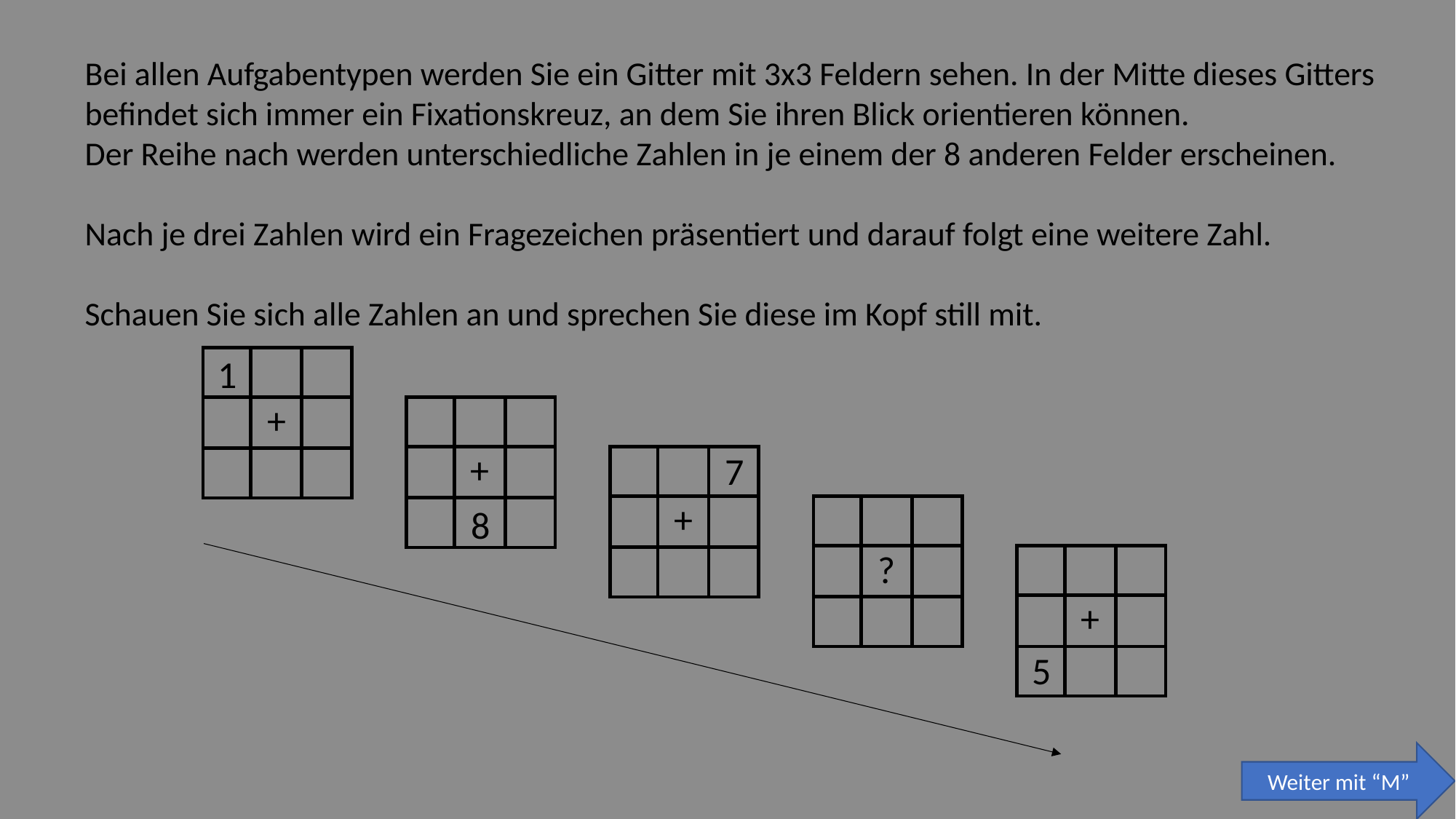

Bei allen Aufgabentypen werden Sie ein Gitter mit 3x3 Feldern sehen. In der Mitte dieses Gitters befindet sich immer ein Fixationskreuz, an dem Sie ihren Blick orientieren können.
Der Reihe nach werden unterschiedliche Zahlen in je einem der 8 anderen Felder erscheinen.

Nach je drei Zahlen wird ein Fragezeichen präsentiert und darauf folgt eine weitere Zahl.

Schauen Sie sich alle Zahlen an und sprechen Sie diese im Kopf still mit.
1
7
8

?
5

+

+

+

+
Weiter mit “M”